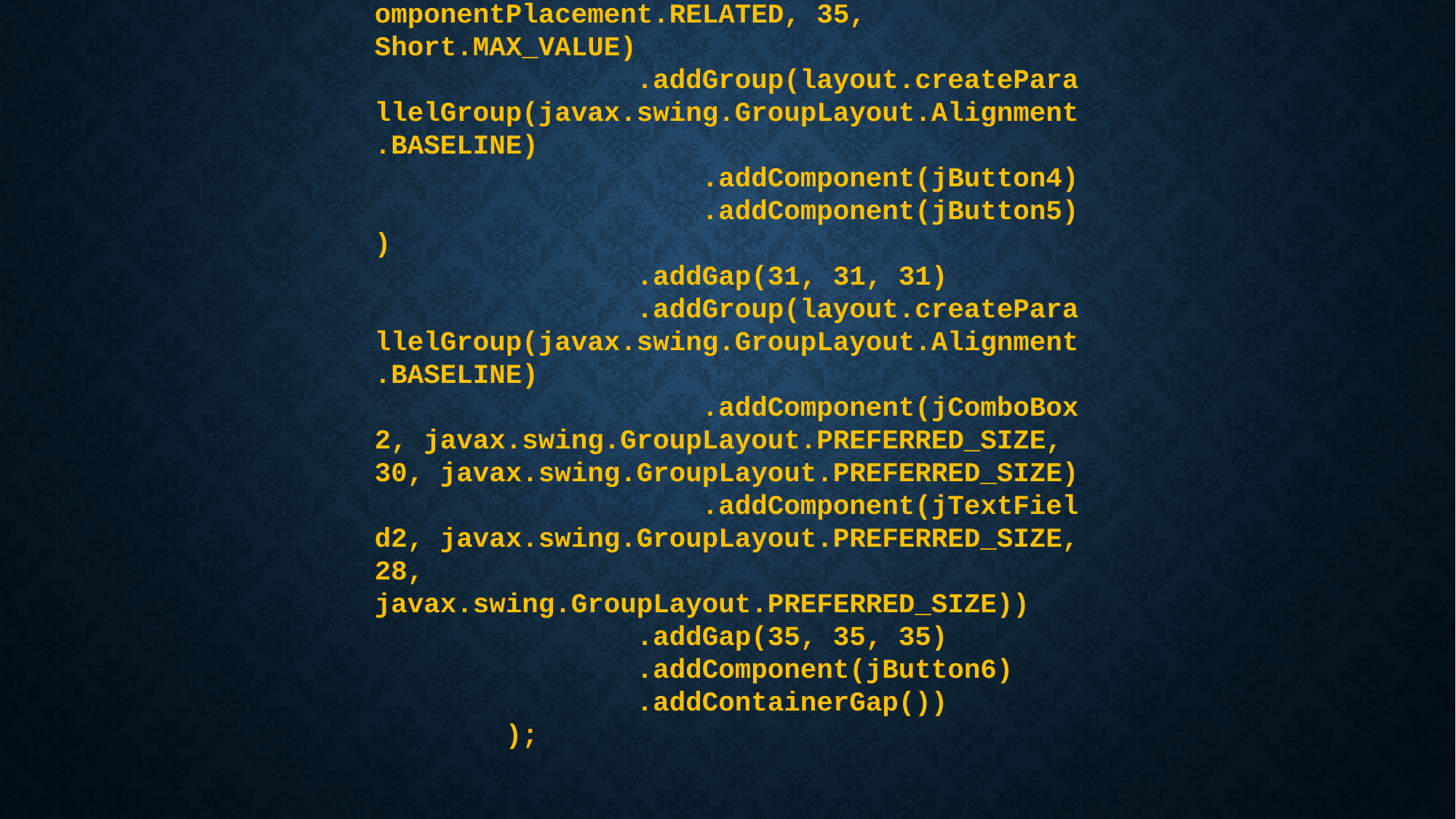

.addPreferredGap(javax.swing.LayoutStyle.ComponentPlacement.RELATED, 35, Short.MAX_VALUE)
                .addGroup(layout.createParallelGroup(javax.swing.GroupLayout.Alignment.BASELINE)
                    .addComponent(jButton4)
                    .addComponent(jButton5))
                .addGap(31, 31, 31)
                .addGroup(layout.createParallelGroup(javax.swing.GroupLayout.Alignment.BASELINE)
                    .addComponent(jComboBox2, javax.swing.GroupLayout.PREFERRED_SIZE, 30, javax.swing.GroupLayout.PREFERRED_SIZE)
                    .addComponent(jTextField2, javax.swing.GroupLayout.PREFERRED_SIZE, 28, javax.swing.GroupLayout.PREFERRED_SIZE))
                .addGap(35, 35, 35)
                .addComponent(jButton6)
                .addContainerGap())
        );